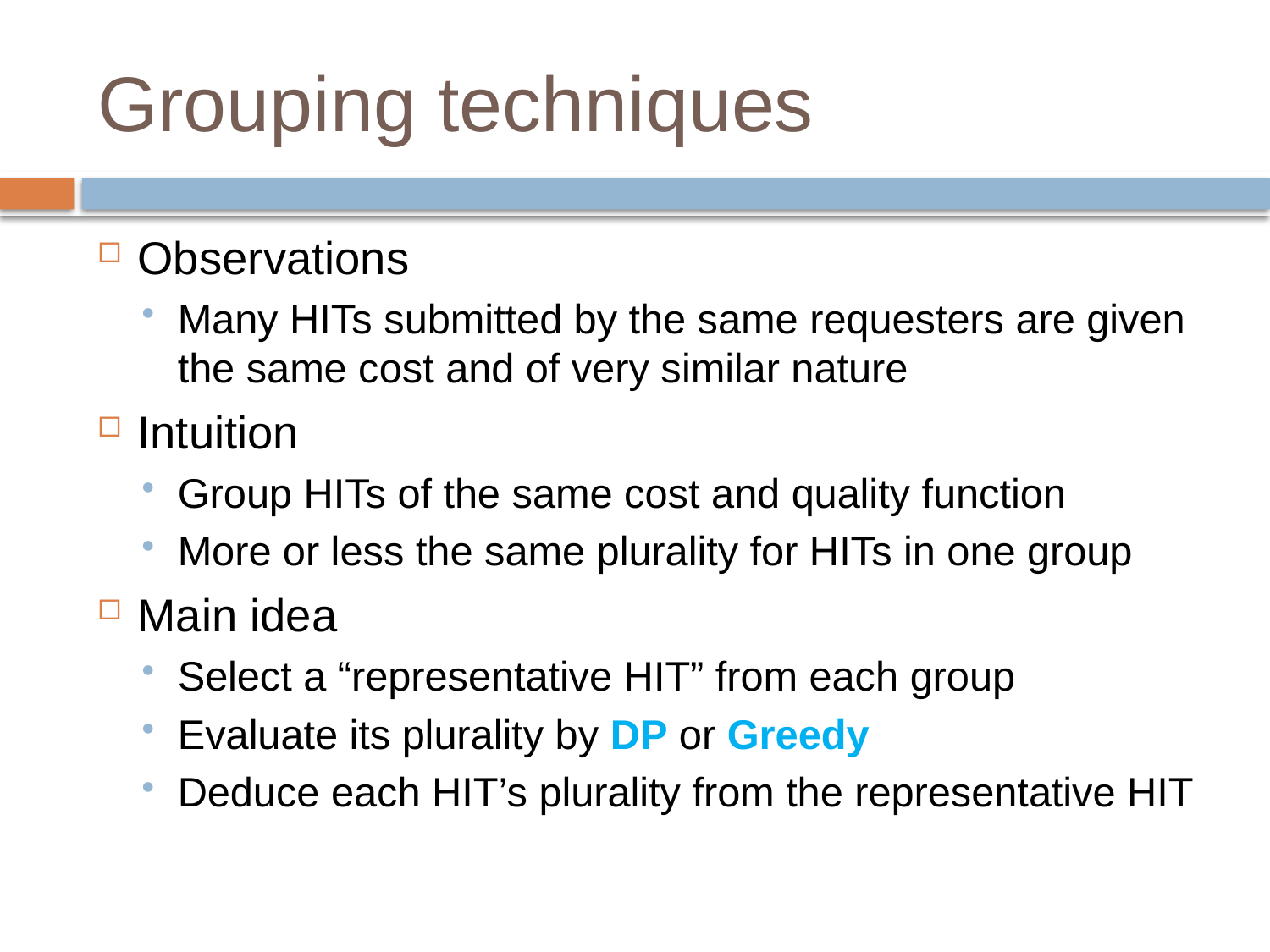

# Grouping techniques
Observations
Many HITs submitted by the same requesters are given the same cost and of very similar nature
Intuition
Group HITs of the same cost and quality function
More or less the same plurality for HITs in one group
Main idea
Select a “representative HIT” from each group
Evaluate its plurality by DP or Greedy
Deduce each HIT’s plurality from the representative HIT